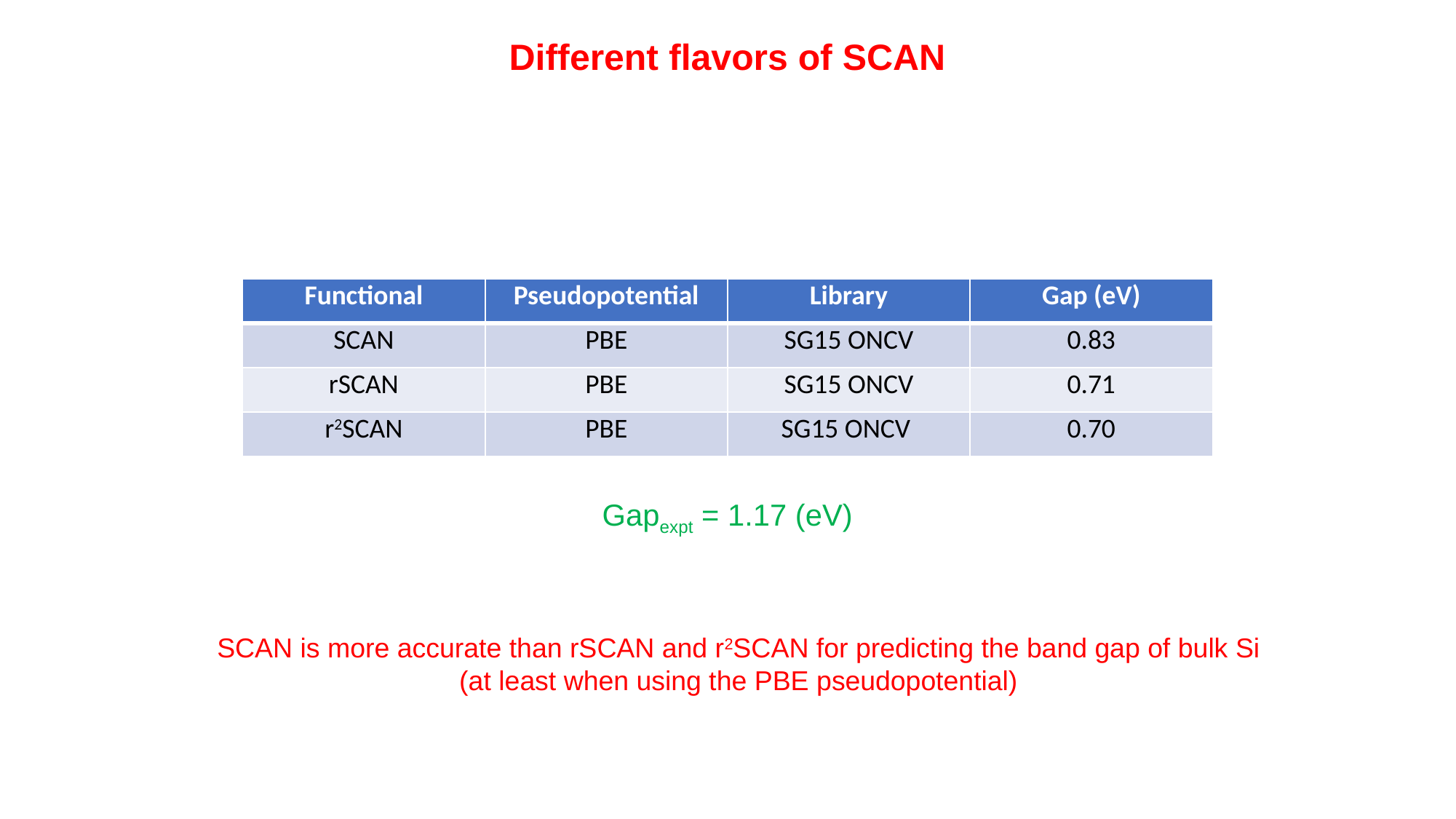

Different flavors of SCAN
| Functional | Pseudopotential | Library | Gap (eV) |
| --- | --- | --- | --- |
| SCAN | PBE | SG15 ONCV | 0.83 |
| rSCAN | PBE | SG15 ONCV | 0.71 |
| r2SCAN | PBE | SG15 ONCV | 0.70 |
Gapexpt = 1.17 (eV)
SCAN is more accurate than rSCAN and r2SCAN for predicting the band gap of bulk Si
(at least when using the PBE pseudopotential)